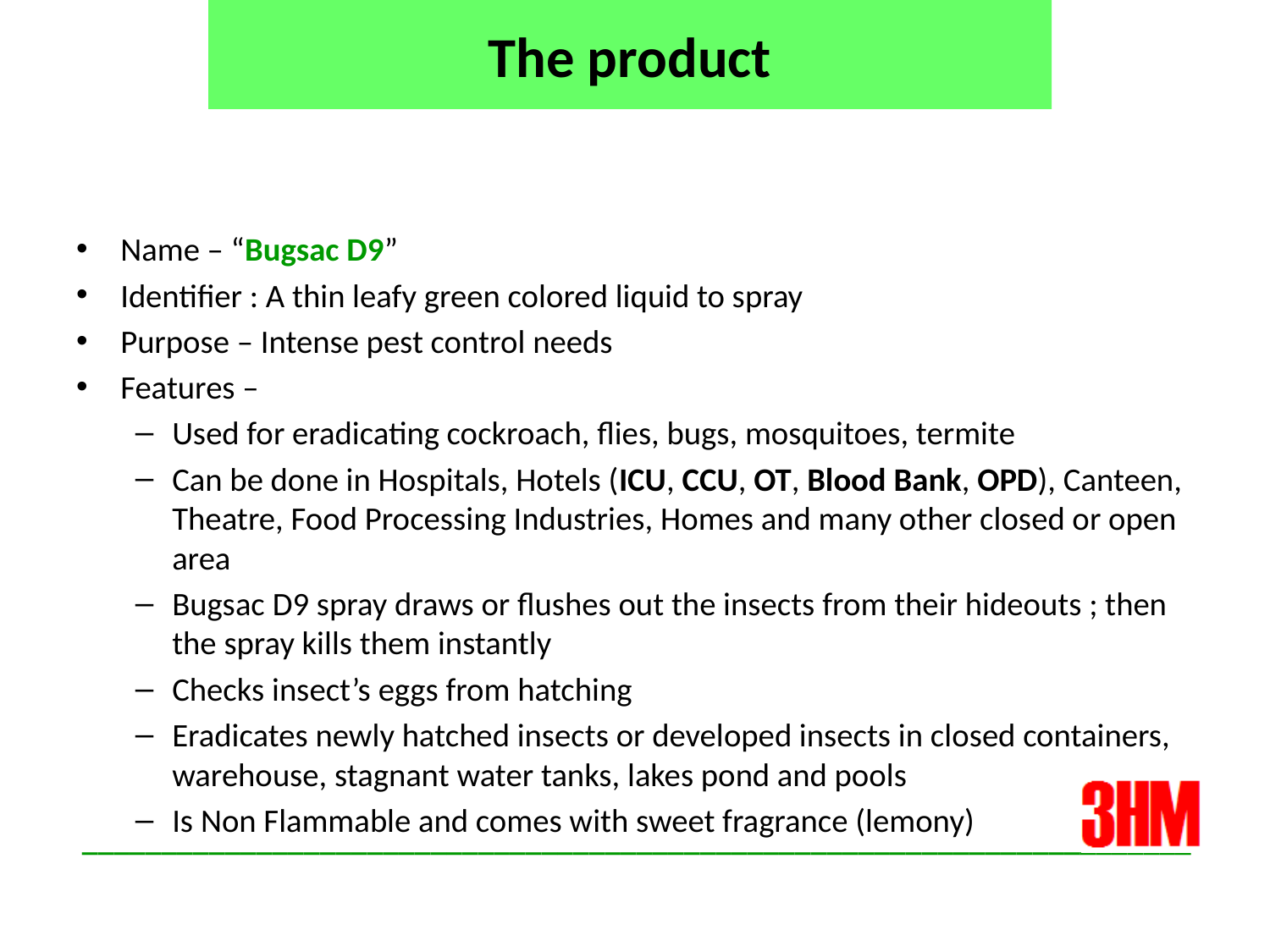

# The product
Name – “Bugsac D9”
Identifier : A thin leafy green colored liquid to spray
Purpose – Intense pest control needs
Features –
Used for eradicating cockroach, flies, bugs, mosquitoes, termite
Can be done in Hospitals, Hotels (ICU, CCU, OT, Blood Bank, OPD), Canteen, Theatre, Food Processing Industries, Homes and many other closed or open area
Bugsac D9 spray draws or flushes out the insects from their hideouts ; then the spray kills them instantly
Checks insect’s eggs from hatching
Eradicates newly hatched insects or developed insects in closed containers, warehouse, stagnant water tanks, lakes pond and pools
Is Non Flammable and comes with sweet fragrance (lemony)